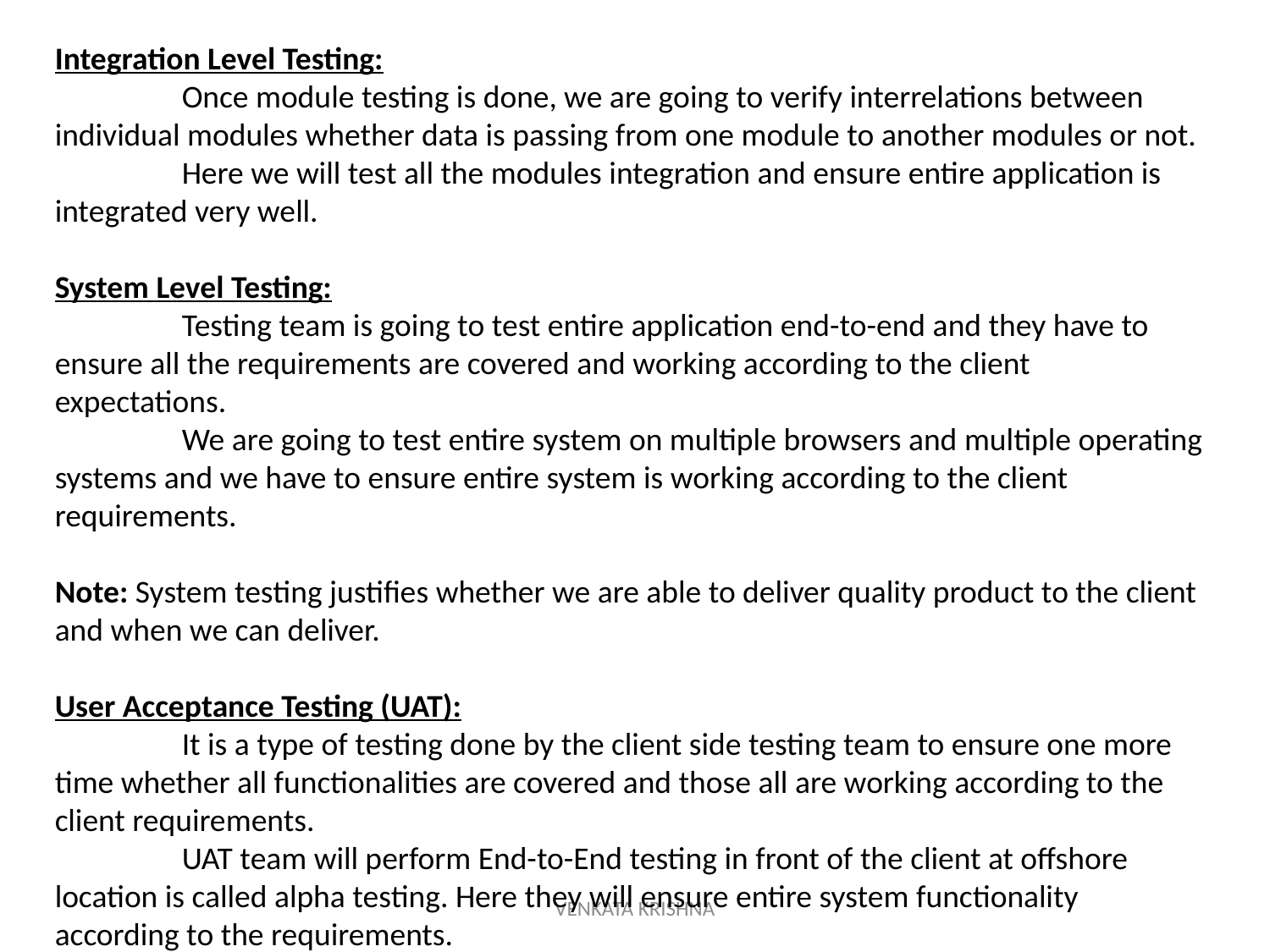

Integration Level Testing:
	Once module testing is done, we are going to verify interrelations between individual modules whether data is passing from one module to another modules or not.
	Here we will test all the modules integration and ensure entire application is integrated very well.

System Level Testing:
	Testing team is going to test entire application end-to-end and they have to ensure all the requirements are covered and working according to the client expectations.
	We are going to test entire system on multiple browsers and multiple operating systems and we have to ensure entire system is working according to the client requirements.

Note: System testing justifies whether we are able to deliver quality product to the client and when we can deliver.

User Acceptance Testing (UAT):
	It is a type of testing done by the client side testing team to ensure one more time whether all functionalities are covered and those all are working according to the client requirements.
	UAT team will perform End-to-End testing in front of the client at offshore location is called alpha testing. Here they will ensure entire system functionality according to the requirements.
VENKATA KRISHNA